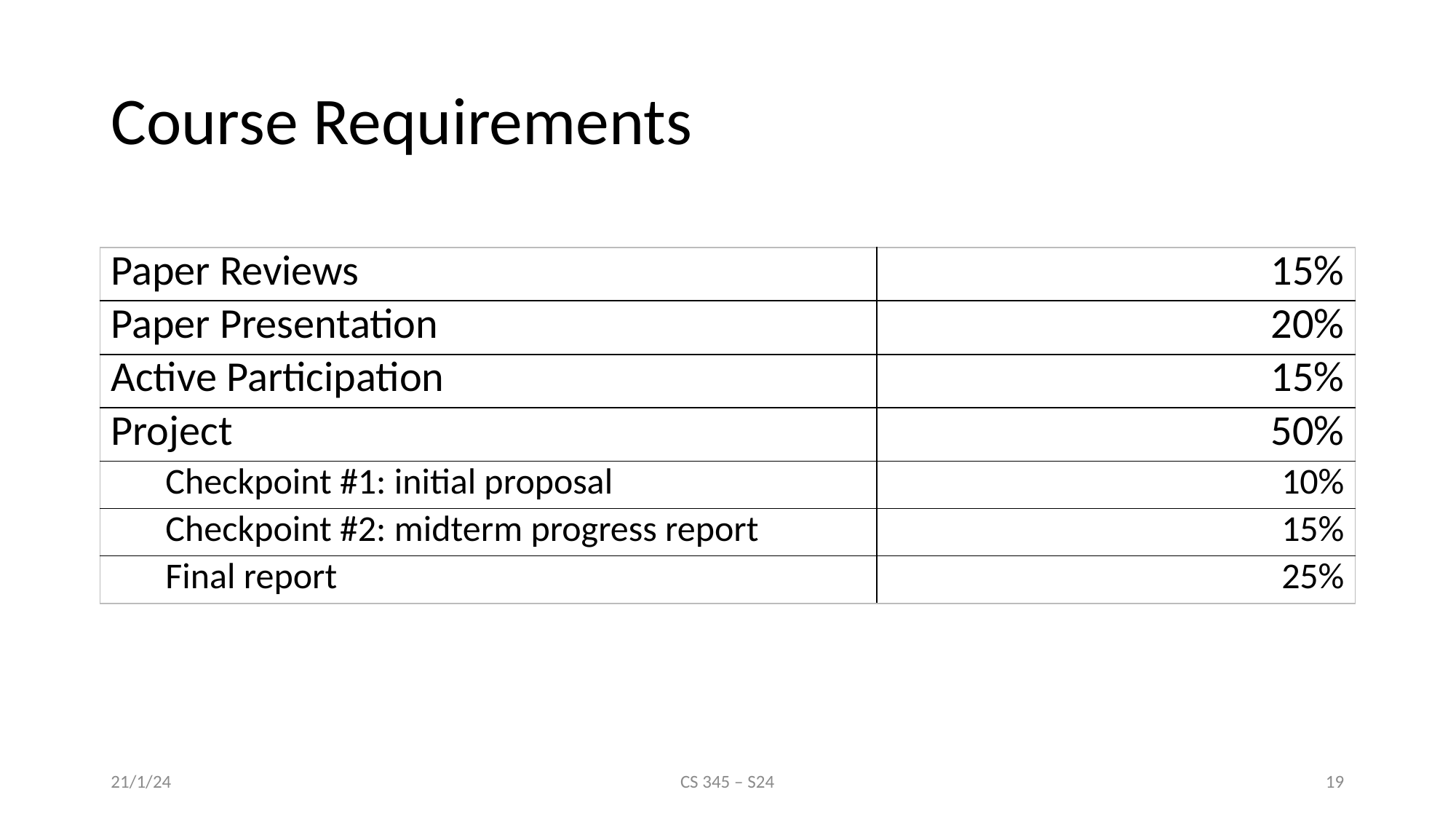

# Course Requirements
| Paper Reviews | 15% |
| --- | --- |
| Paper Presentation | 20% |
| Active Participation | 15% |
| Project | 50% |
| Checkpoint #1: initial proposal | 10% |
| Checkpoint #2: midterm progress report | 15% |
| Final report | 25% |
21/1/24
CS 345 – S24
19